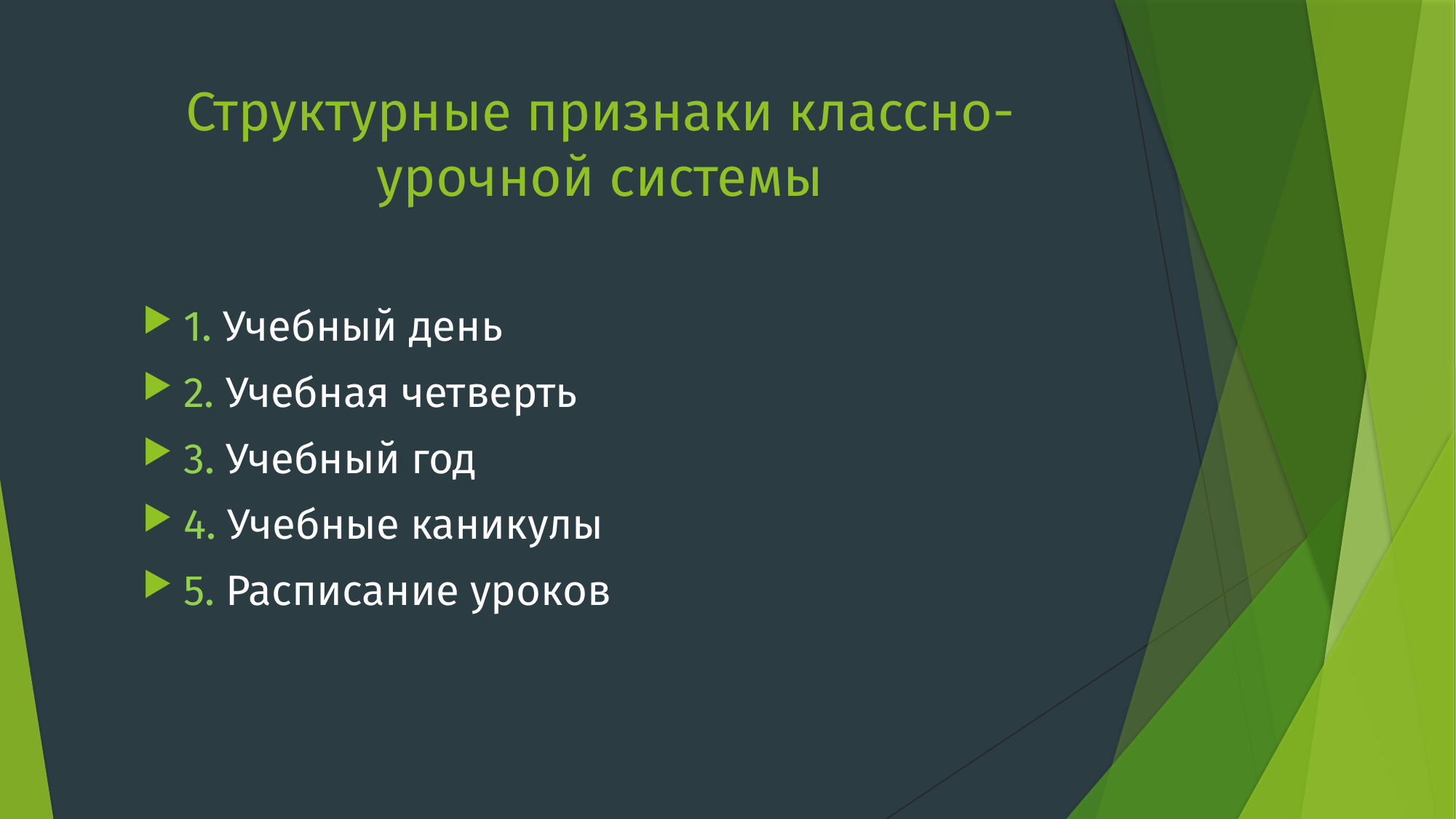

# Структурные признаки классно-урочной системы
1. Учебный день
2. Учебная четверть
3. Учебный год
4. Учебные каникулы
5. Расписание уроков